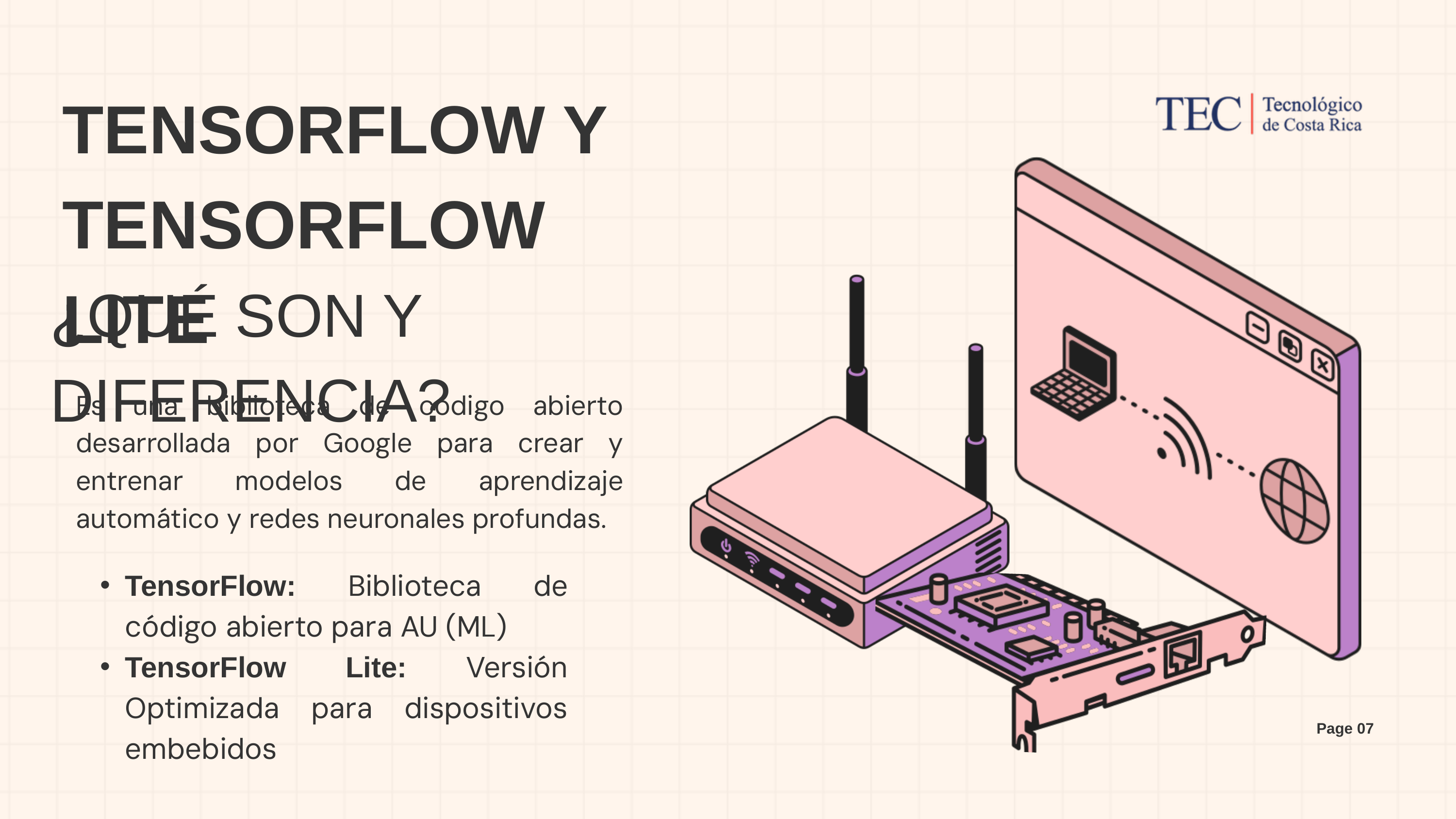

TENSORFLOW Y TENSORFLOW LITE

¿QUÉ SON Y DIFERENCIA?

Es una biblioteca de código abierto desarrollada por Google para crear y entrenar modelos de aprendizaje automático y redes neuronales profundas.
TensorFlow: Biblioteca de código abierto para AU (ML)
TensorFlow Lite: Versión Optimizada para dispositivos embebidos

Page 07